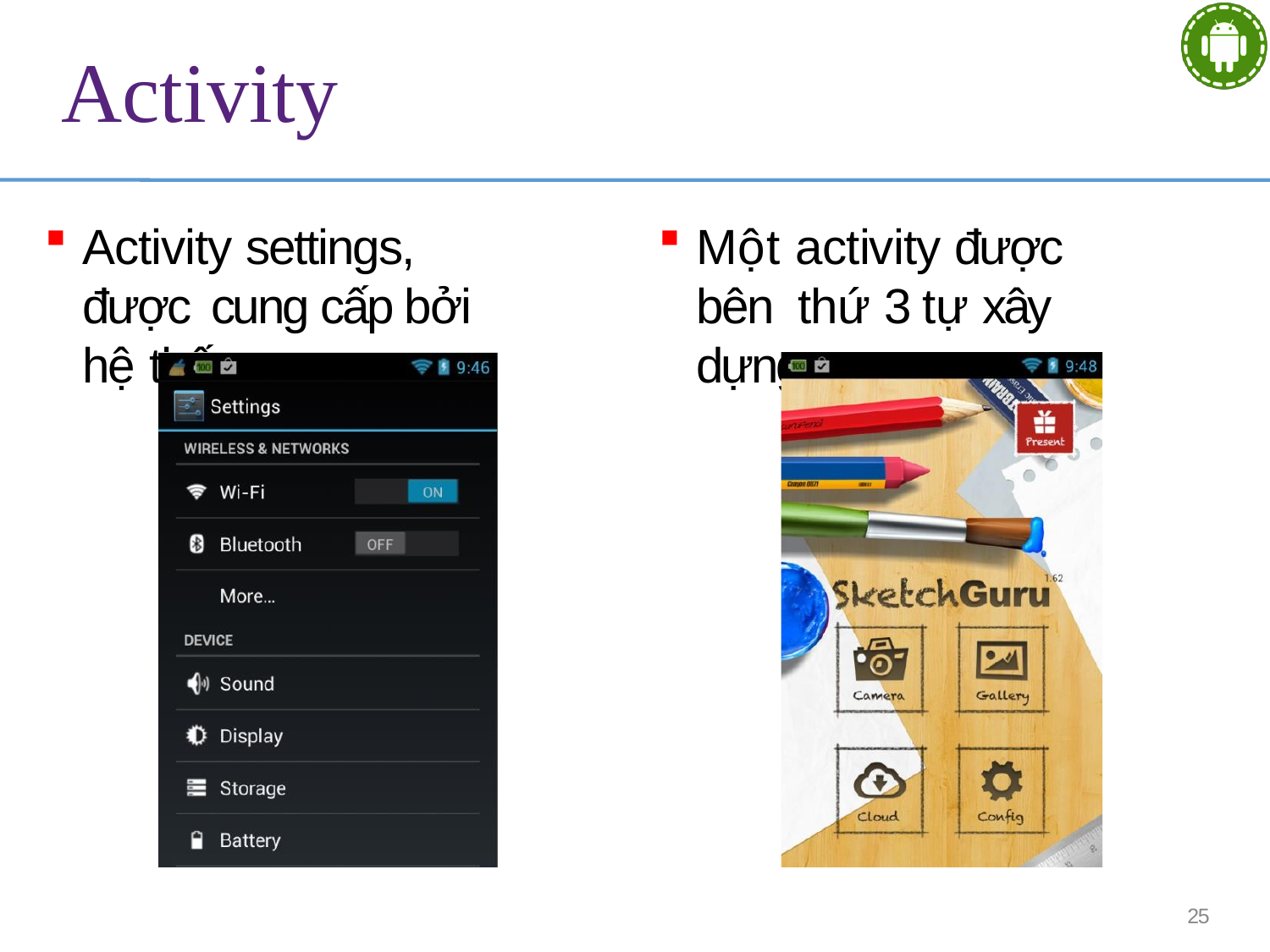

# Activity
Activity settings, được  cung cấp bởi hệ thống
Một activity được bên  thứ 3 tự xây dựng

25